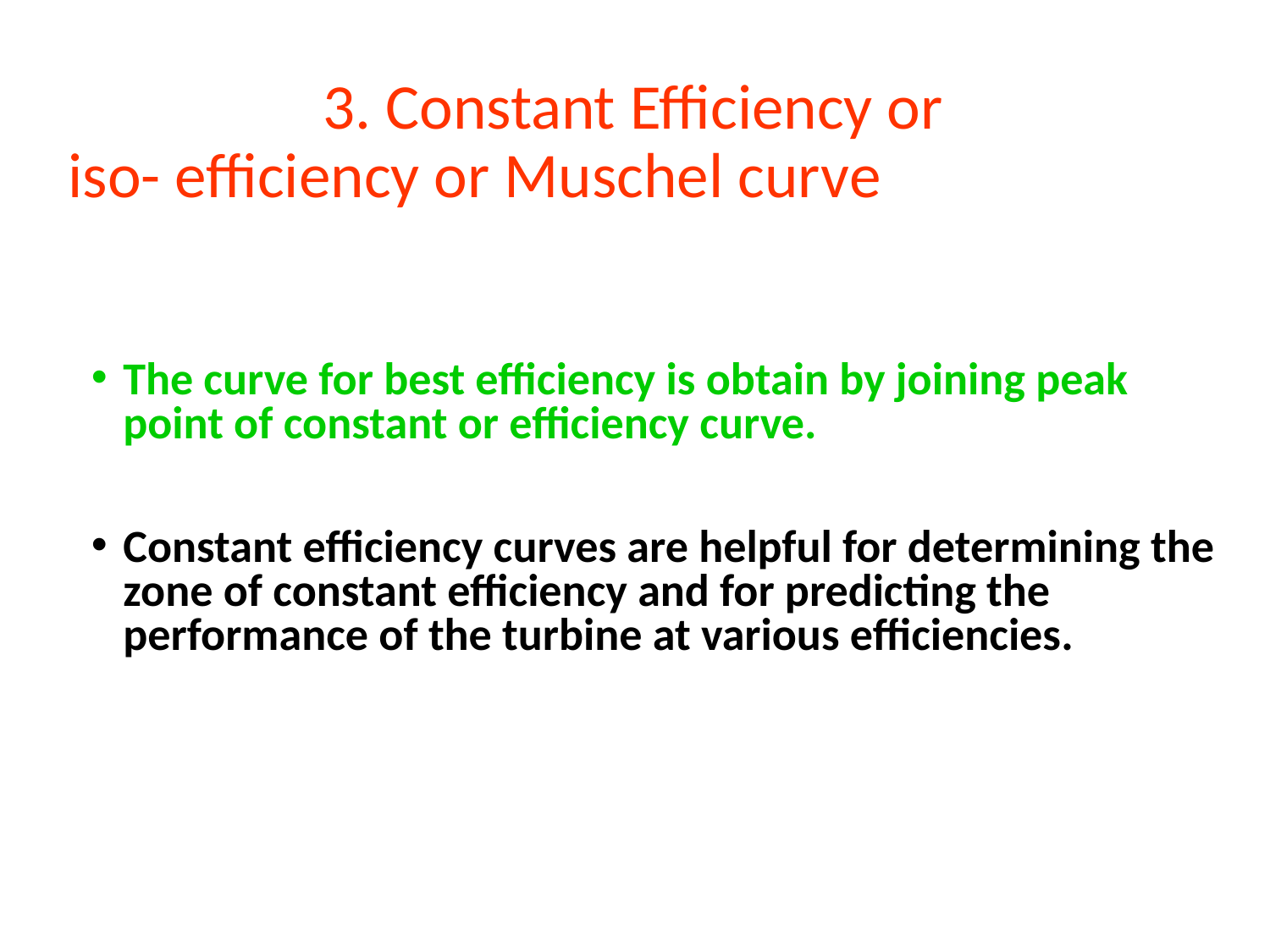

# 3. Constant Efficiency or iso- efficiency or Muschel curve
The curve for best efficiency is obtain by joining peak point of constant or efficiency curve.

Constant efficiency curves are helpful for determining the zone of constant efficiency and for predicting the performance of the turbine at various efficiencies.